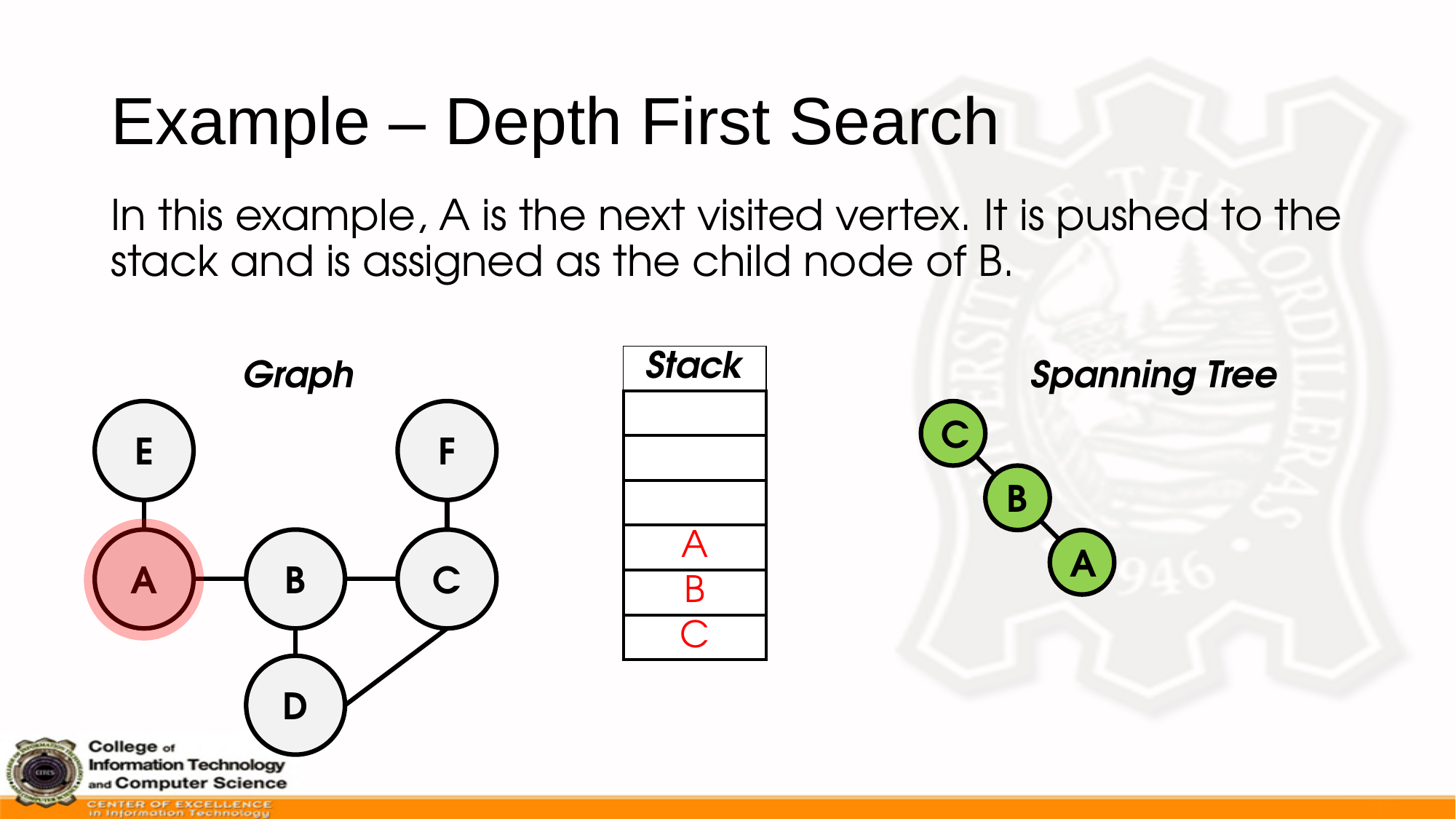

# Example – Depth First Search
In this example, A is the next visited vertex. It is pushed to the stack and is assigned as the child node of B.
Graph
| Stack |
| --- |
|  |
|  |
|  |
| A |
| B |
| C |
Spanning Tree
E
F
C
B

A
B
C
A
D